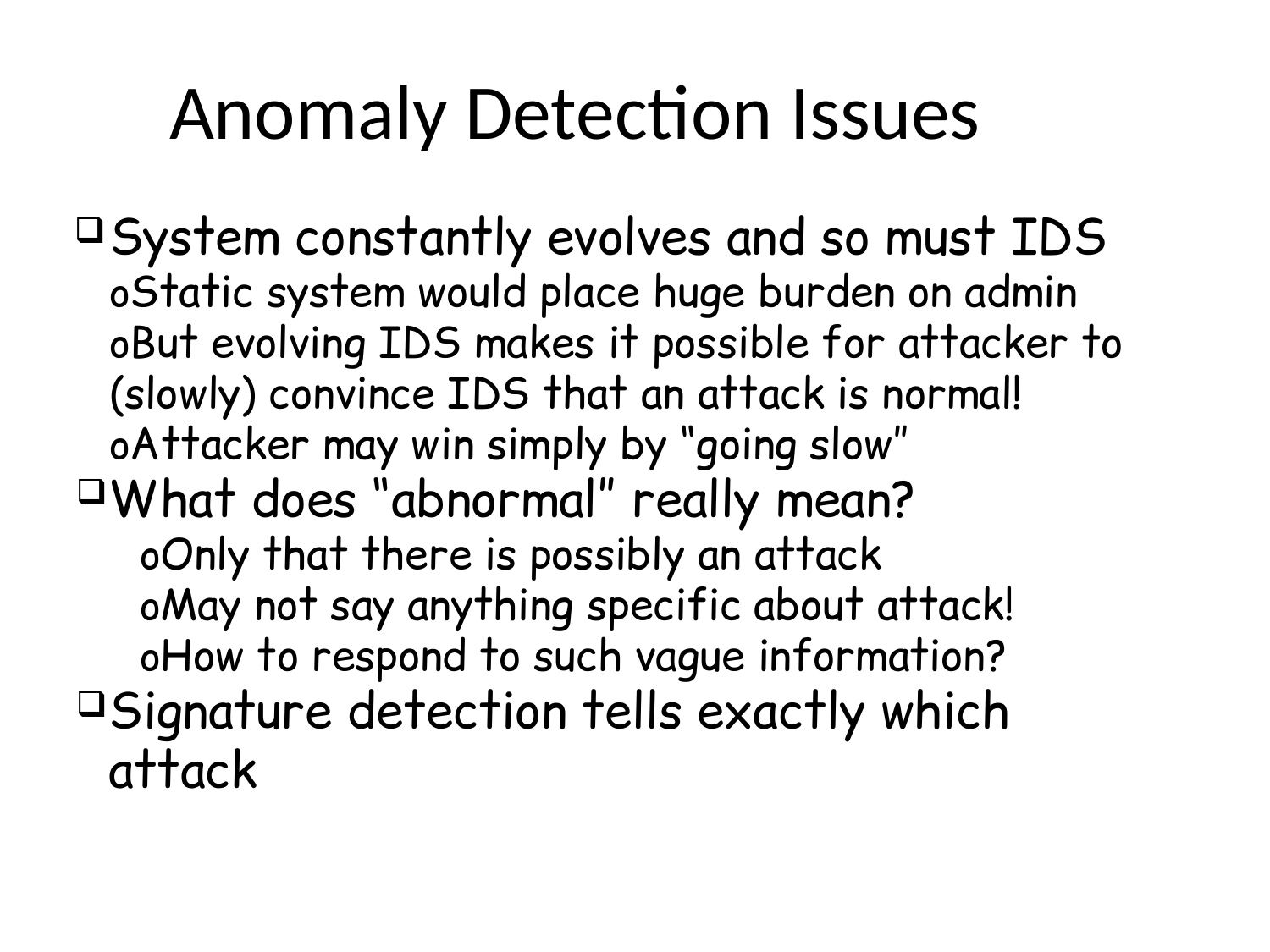

# Anomaly Detection Issues
System constantly evolves and so must IDS  oStatic system would place huge burden on admin  oBut evolving IDS makes it possible for attacker to  (slowly) convince IDS that an attack is normal!  oAttacker may win simply by “going slow”
What does “abnormal” really mean?
oOnly that there is possibly an attack
oMay not say anything specific about attack!
oHow to respond to such vague information?
Signature detection tells exactly which attack